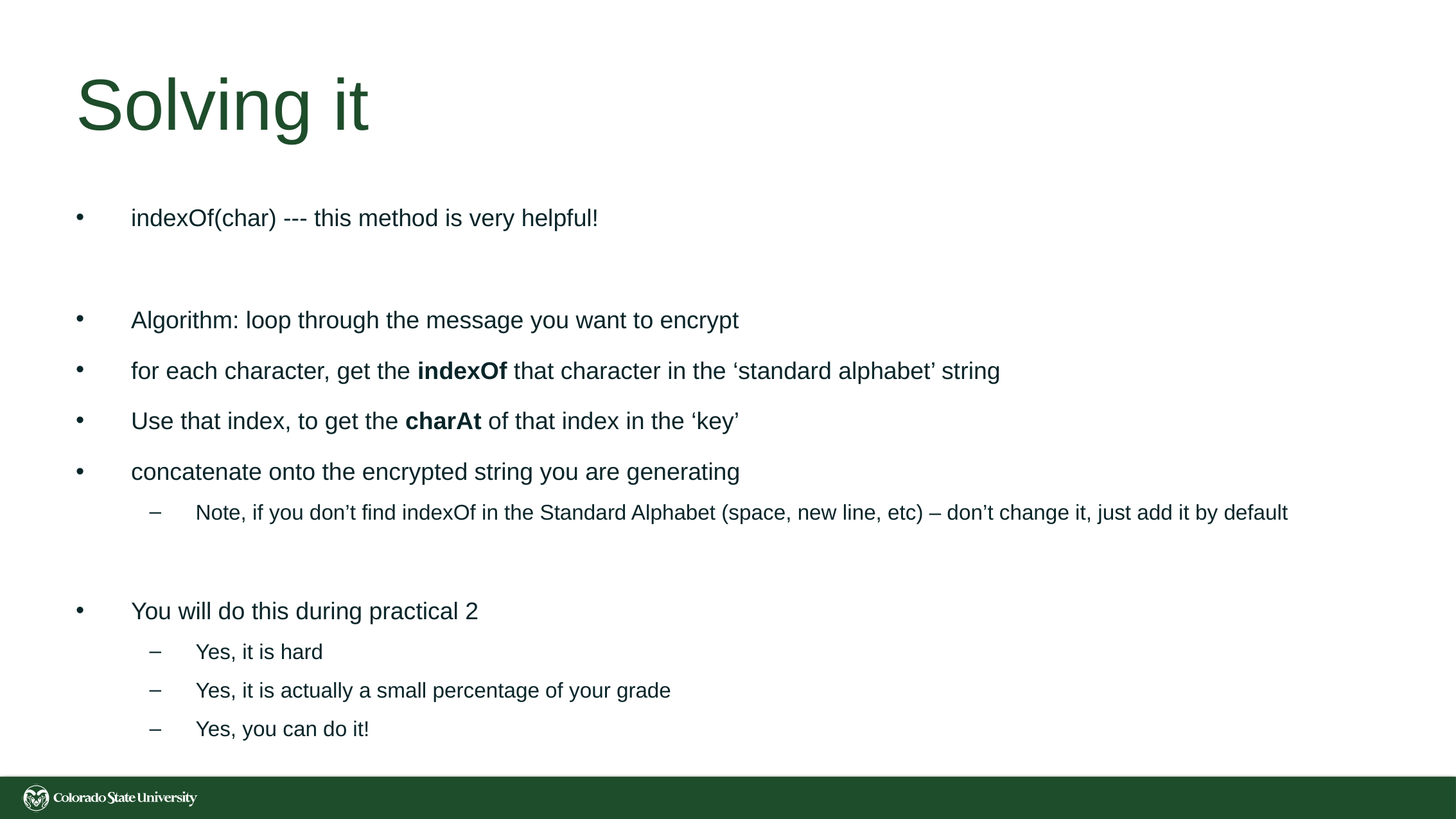

# Solving it
indexOf(char) --- this method is very helpful!

Algorithm: loop through the message you want to encrypt
for each character, get the indexOf that character in the ‘standard alphabet’ string
Use that index, to get the charAt of that index in the ‘key’
concatenate onto the encrypted string you are generating
Note, if you don’t find indexOf in the Standard Alphabet (space, new line, etc) – don’t change it, just add it by default

You will do this during practical 2
Yes, it is hard
Yes, it is actually a small percentage of your grade
Yes, you can do it!